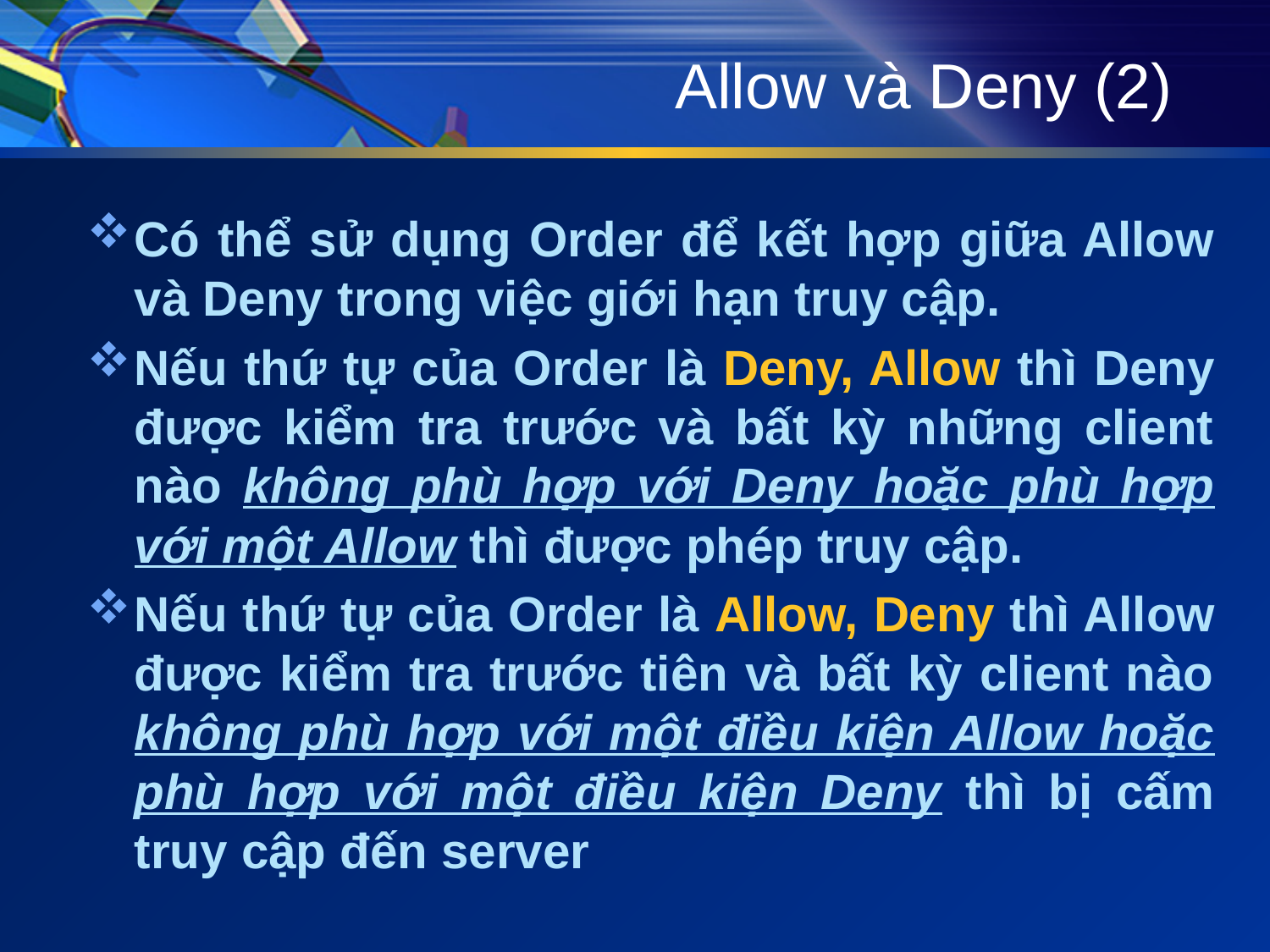

# Allow và Deny (2)
Có thể sử dụng Order để kết hợp giữa Allow và Deny trong việc giới hạn truy cập.
Nếu thứ tự của Order là Deny, Allow thì Deny được kiểm tra trước và bất kỳ những client nào không phù hợp với Deny hoặc phù hợp với một Allow thì được phép truy cập.
Nếu thứ tự của Order là Allow, Deny thì Allow được kiểm tra trước tiên và bất kỳ client nào không phù hợp với một điều kiện Allow hoặc phù hợp với một điều kiện Deny thì bị cấm truy cập đến server